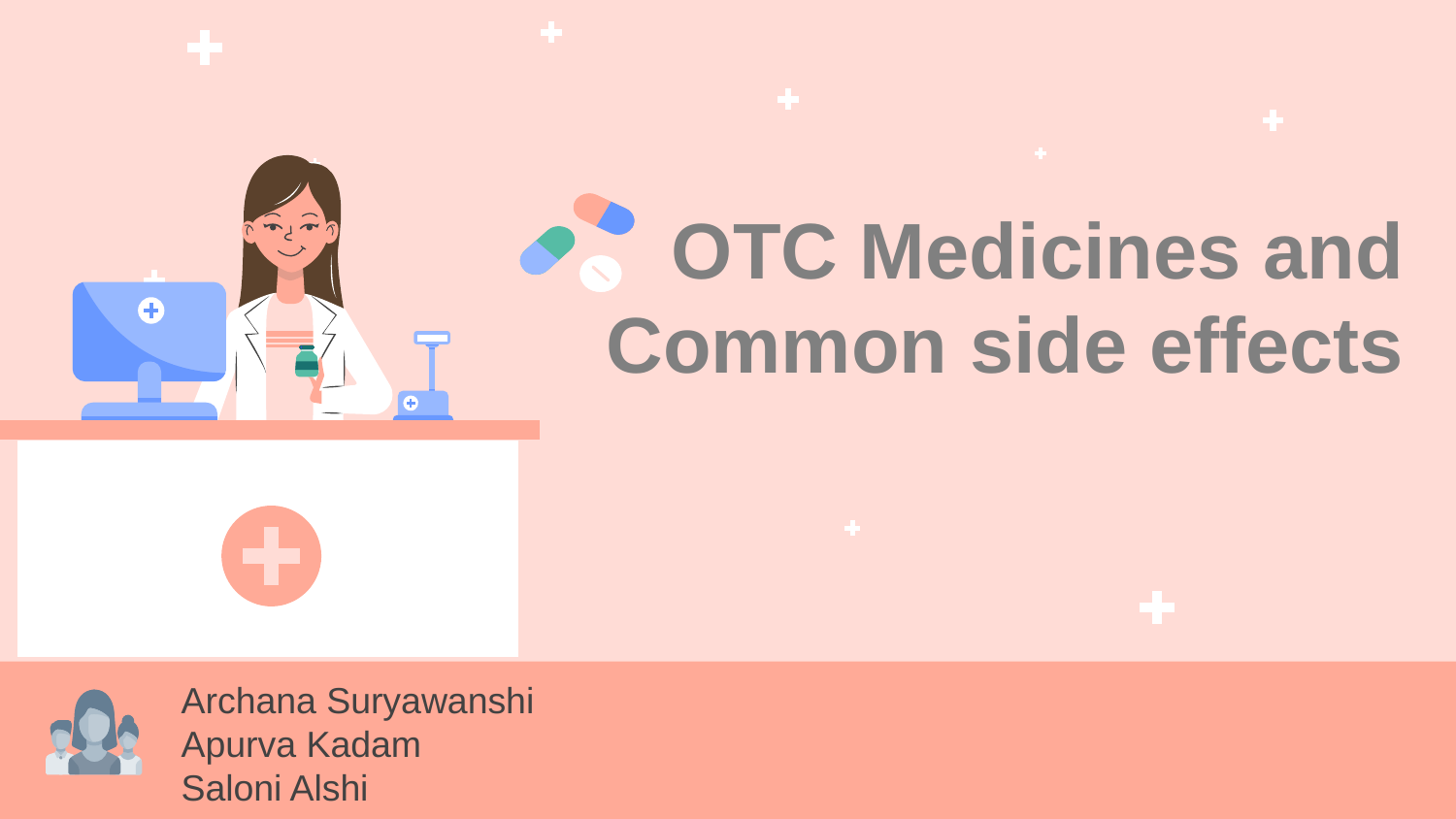

# OTC Medicines and Common side effects

Archana Suryawanshi
Apurva Kadam
Saloni Alshi